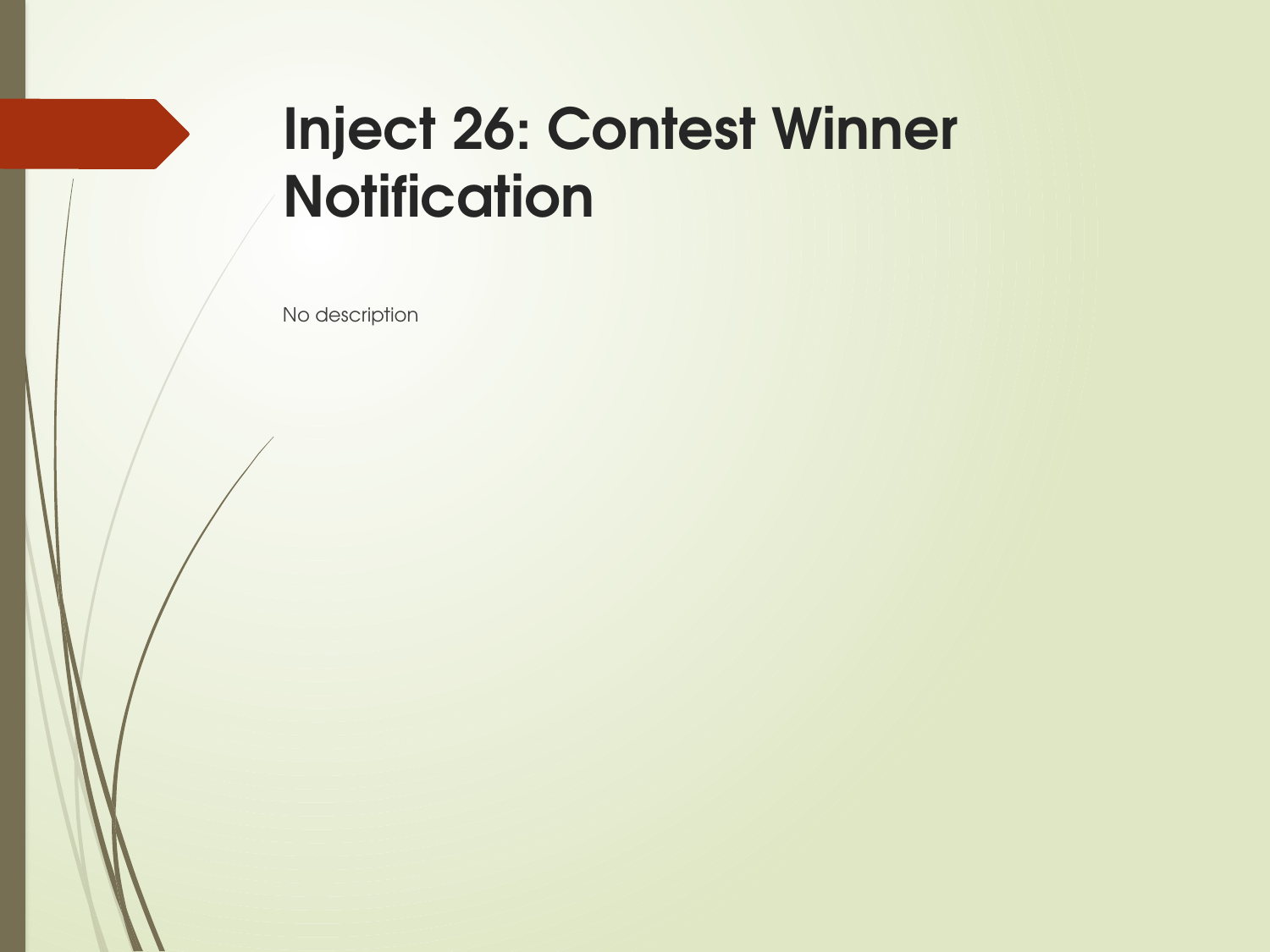

# Inject 26: Contest Winner Notification
No description